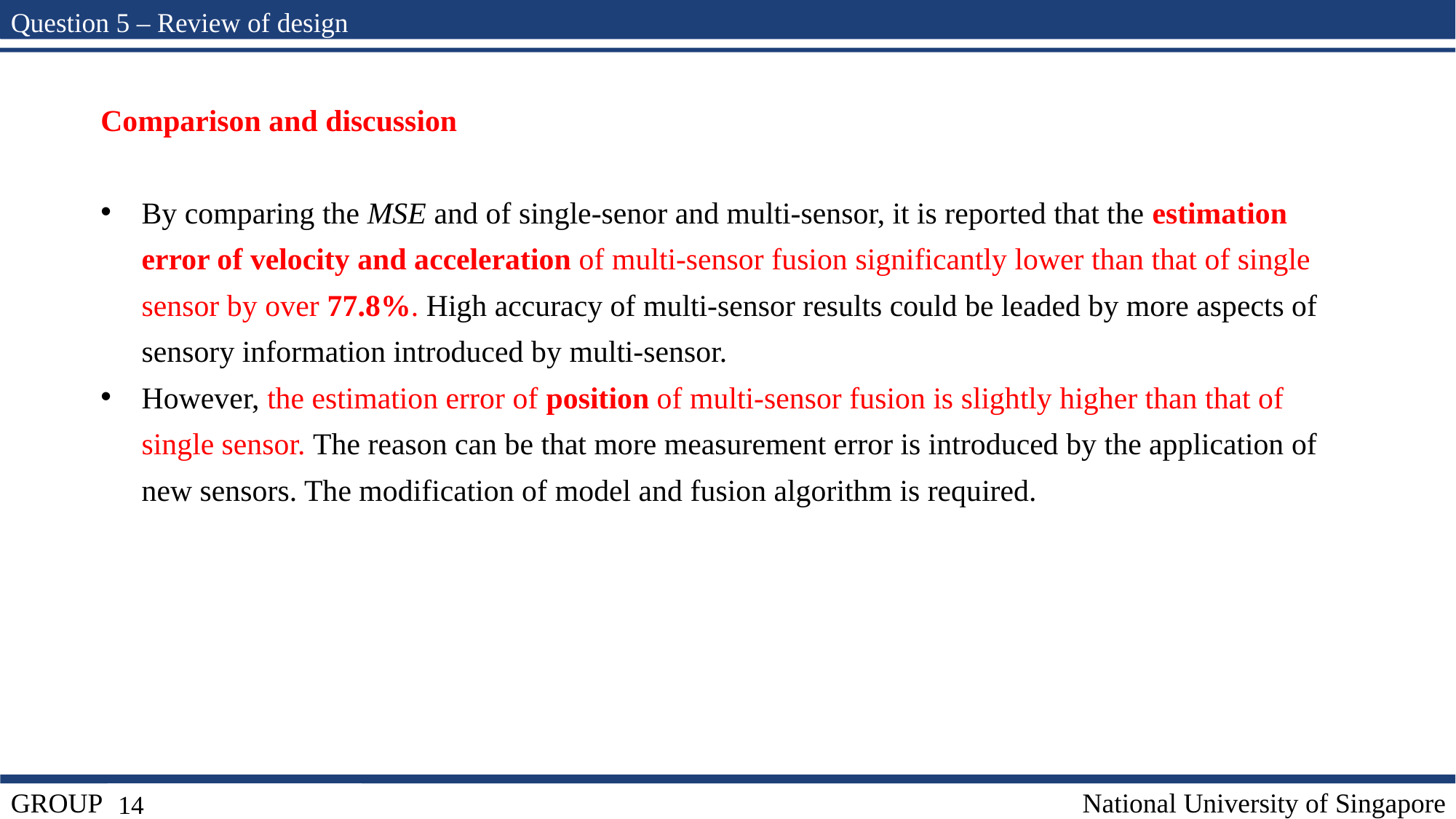

Question 5 – Review of design
Comparison and discussion

By comparing the MSE and of single-senor and multi-sensor, it is reported that the estimation error of velocity and acceleration of multi-sensor fusion significantly lower than that of single sensor by over 77.8%. High accuracy of multi-sensor results could be leaded by more aspects of sensory information introduced by multi-sensor.
However, the estimation error of position of multi-sensor fusion is slightly higher than that of single sensor. The reason can be that more measurement error is introduced by the application of new sensors. The modification of model and fusion algorithm is required.

14